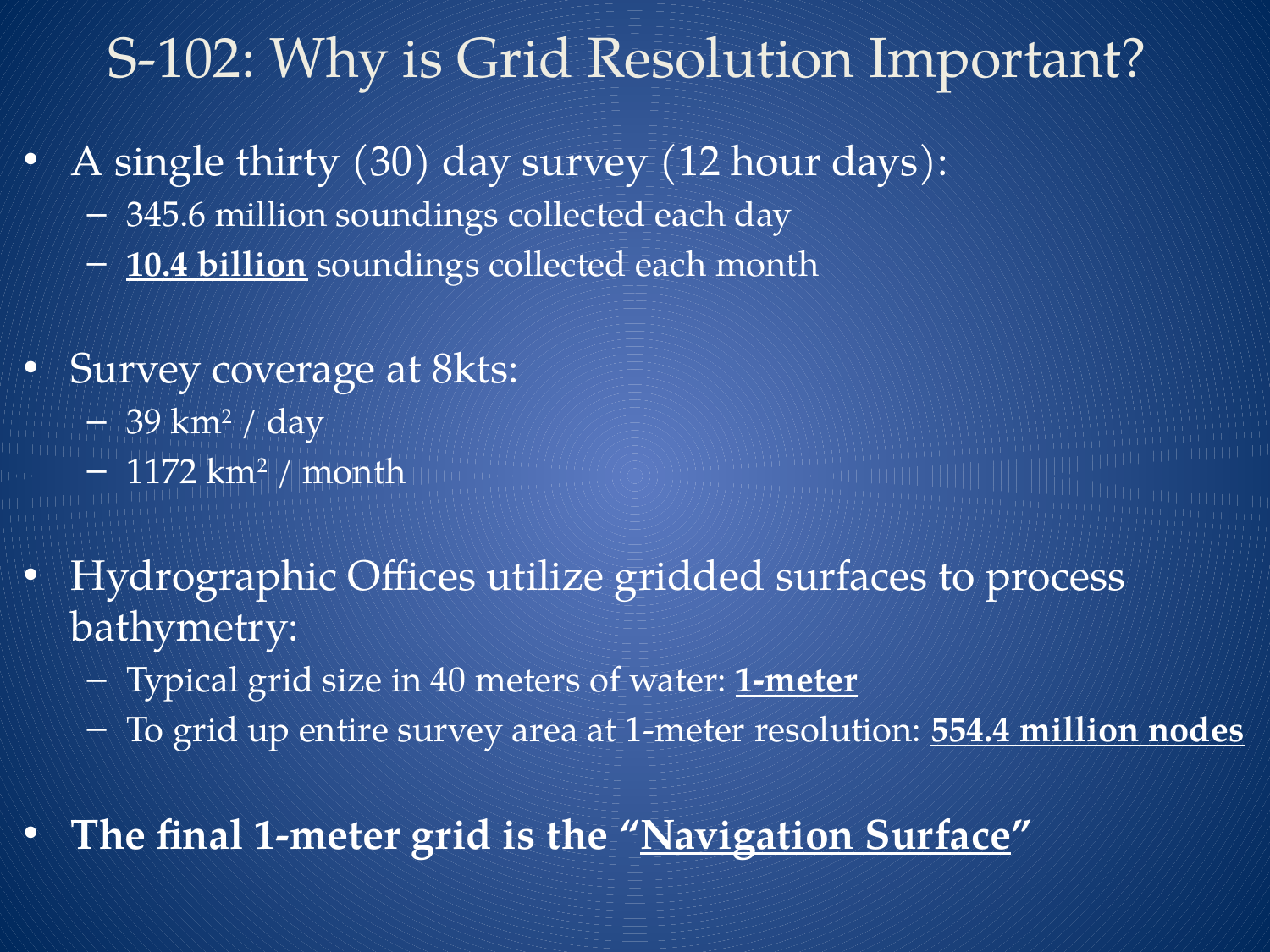

# S-102: Why is Grid Resolution Important?
A single thirty (30) day survey (12 hour days):
345.6 million soundings collected each day
10.4 billion soundings collected each month

Survey coverage at 8kts:
39 km2 / day
1172 km2 / month

Hydrographic Offices utilize gridded surfaces to process bathymetry:
Typical grid size in 40 meters of water: 1-meter
To grid up entire survey area at 1-meter resolution: 554.4 million nodes

The final 1-meter grid is the “Navigation Surface”